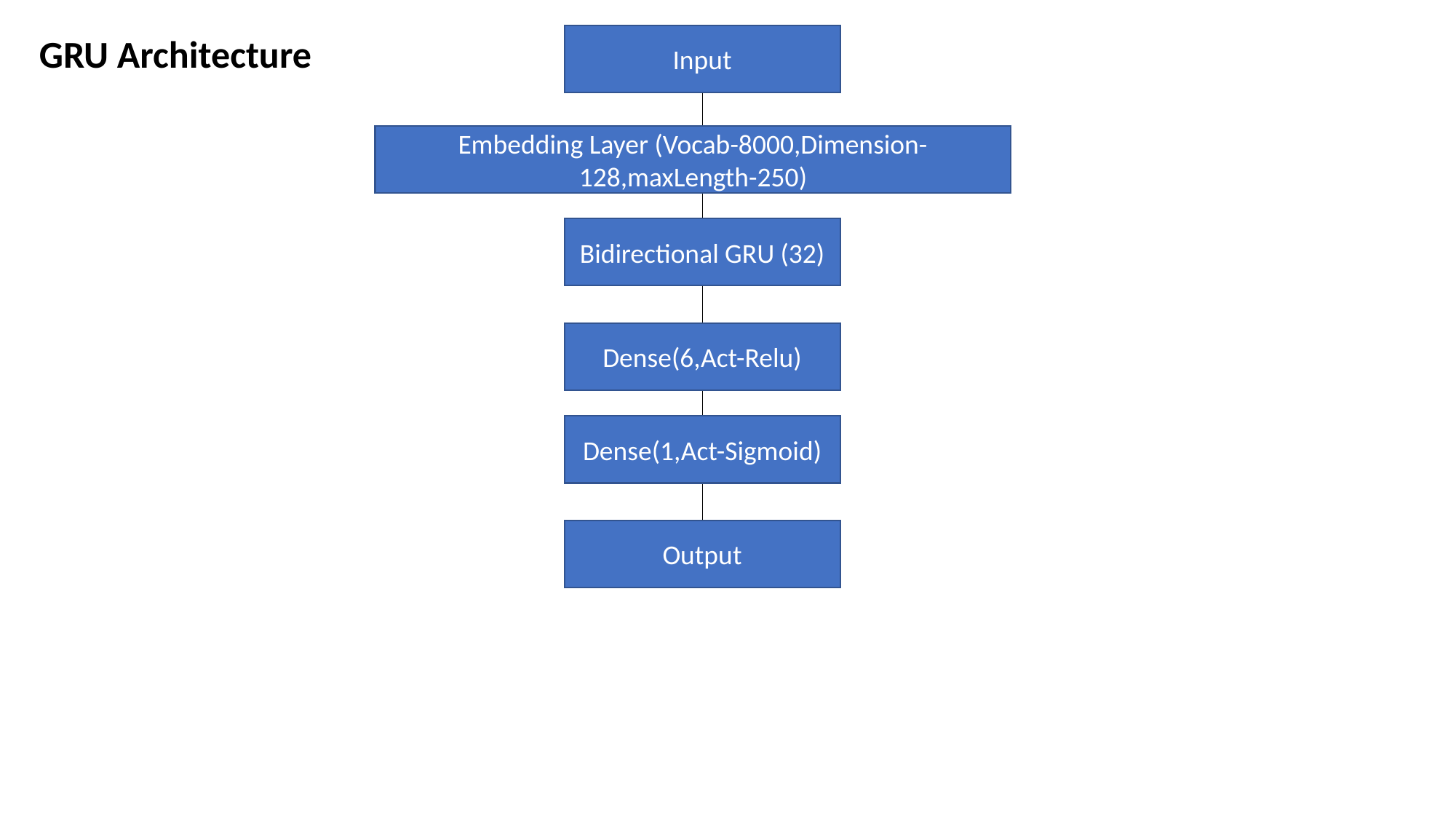

GRU Architecture
Input
Embedding Layer (Vocab-8000,Dimension-128,maxLength-250)
Bidirectional GRU (32)
Dense(6,Act-Relu)
Dense(1,Act-Sigmoid)
Output